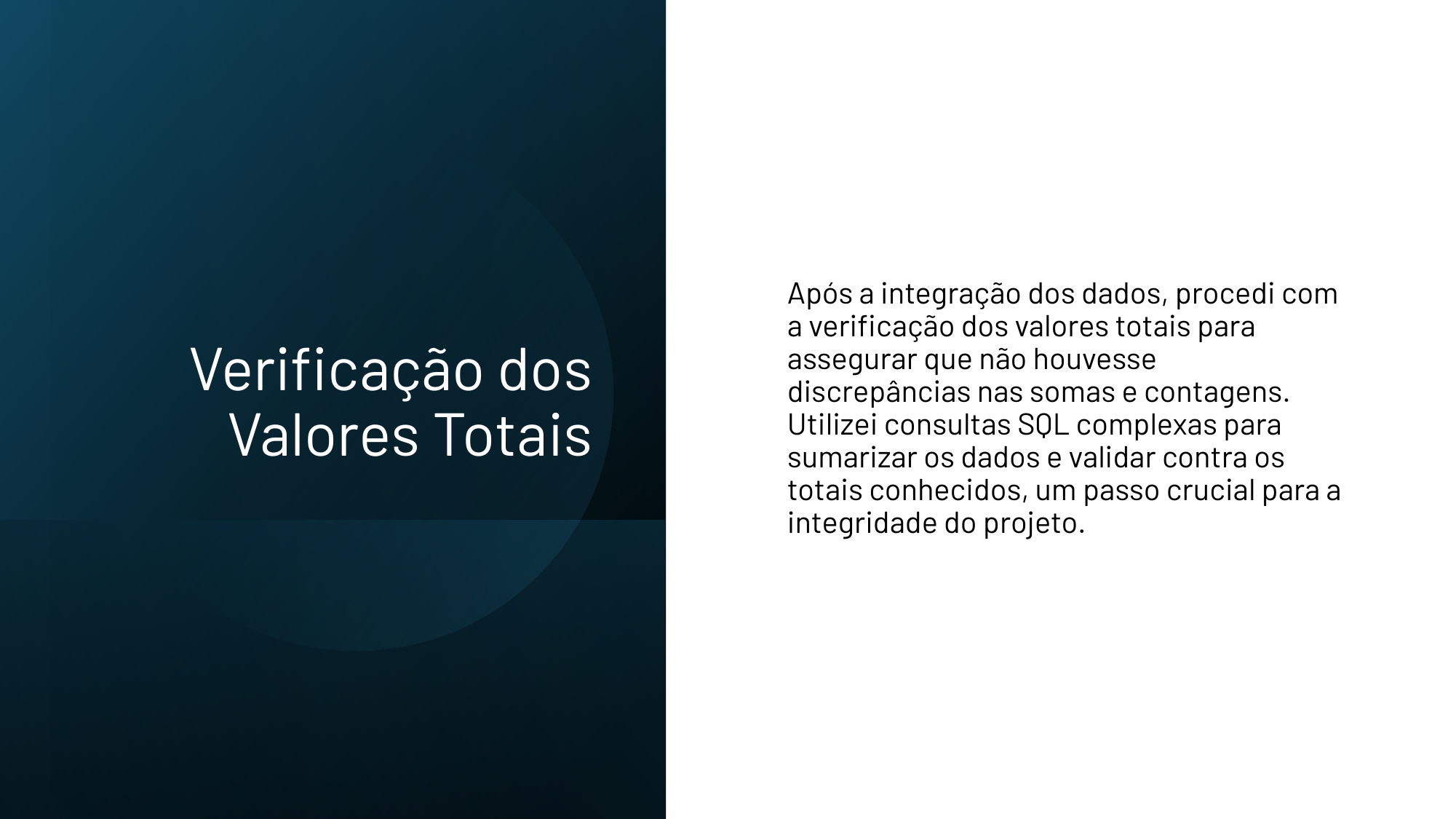

# Verificação dos Valores Totais

Após a integração dos dados, procedi com a verificação dos valores totais para assegurar que não houvesse discrepâncias nas somas e contagens. Utilizei consultas SQL complexas para sumarizar os dados e validar contra os totais conhecidos, um passo crucial para a integridade do projeto.